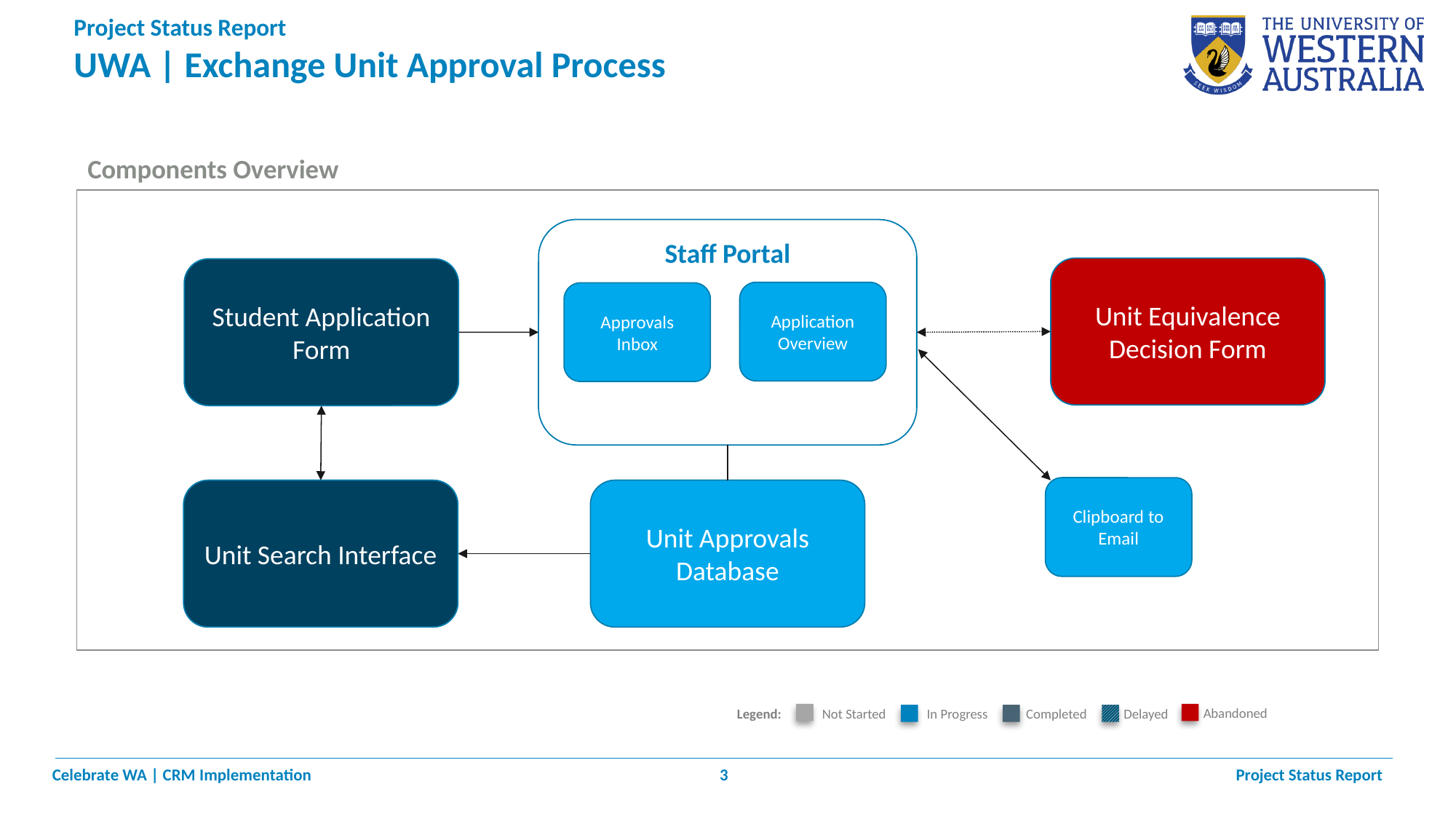

# Project Status Report UWA | Exchange Unit Approval Process
Components Overview

Staff Portal
Unit Equivalence Decision Form
Student Application Form
Unit Approvals Database
Application Overview
Approvals Inbox
Clipboard to Email
Unit Search Interface
Abandoned

Legend:
Not Started

In Progress

Completed

Delayed